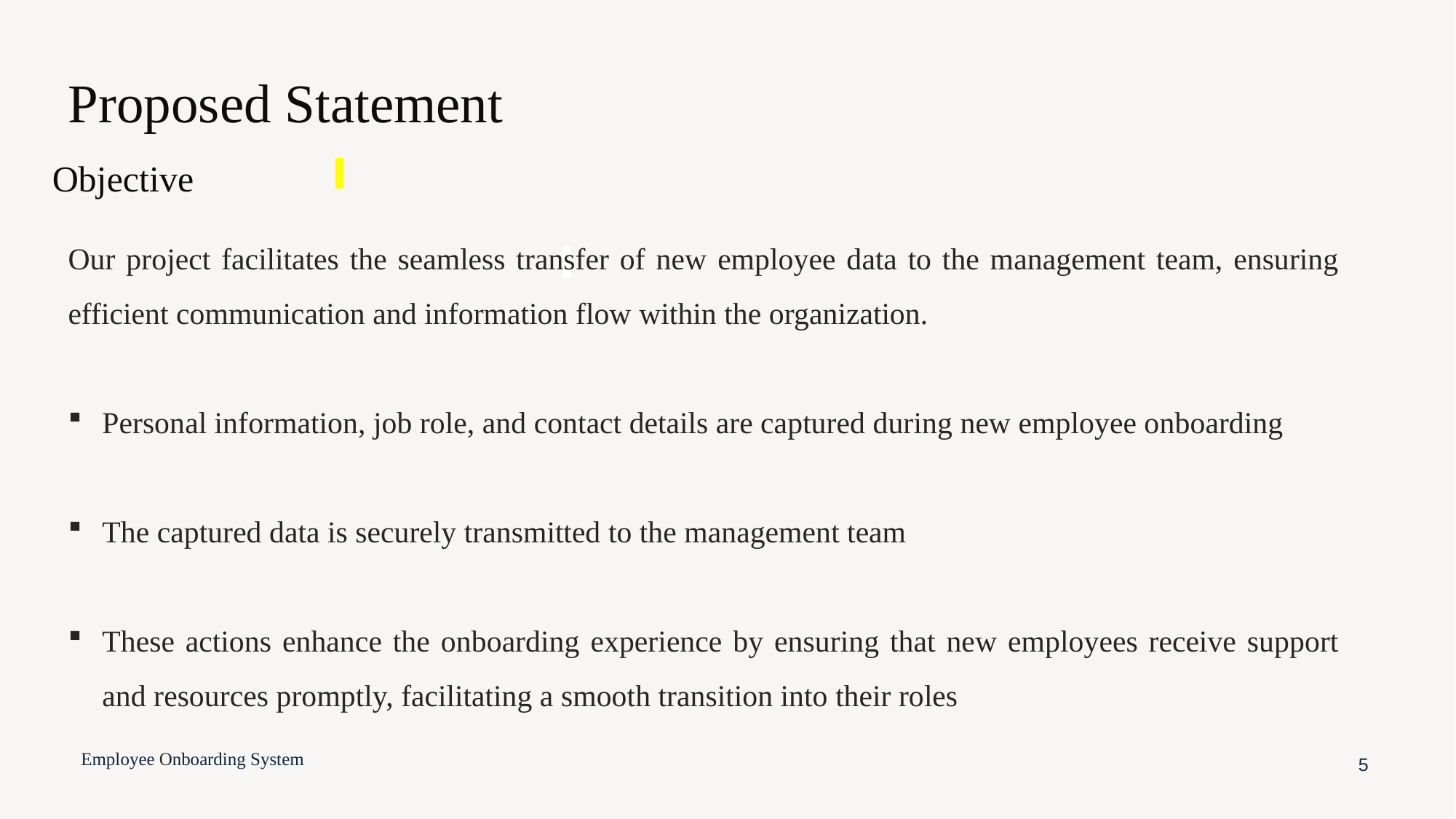

# Proposed Statement

Objective
Our project facilitates the seamless transfer of new employee data to the management team, ensuring efficient communication and information flow within the organization.

Personal information, job role, and contact details are captured during new employee onboarding

The captured data is securely transmitted to the management team

These actions enhance the onboarding experience by ensuring that new employees receive support and resources promptly, facilitating a smooth transition into their roles

Employee Onboarding System
5